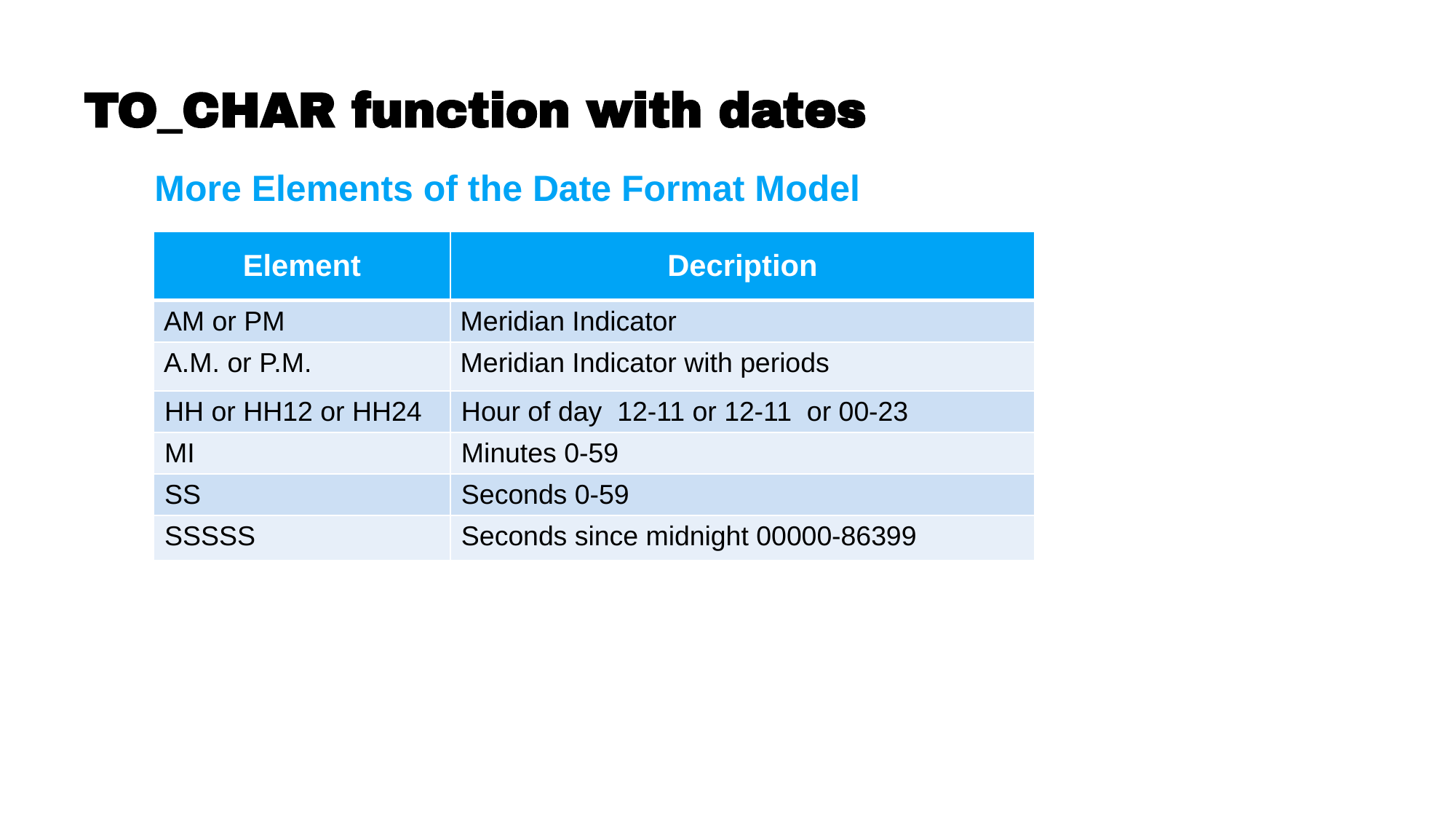

# TO_CHAR function with dates
More Elements of the Date Format Model
| Element | Decription |
| --- | --- |
| AM or PM | Meridian Indicator |
| A.M. or P.M. | Meridian Indicator with periods |
| HH or HH12 or HH24 | Hour of day 12-11 or 12-11 or 00-23 |
| MI | Minutes 0-59 |
| SS | Seconds 0-59 |
| SSSSS | Seconds since midnight 00000-86399 |